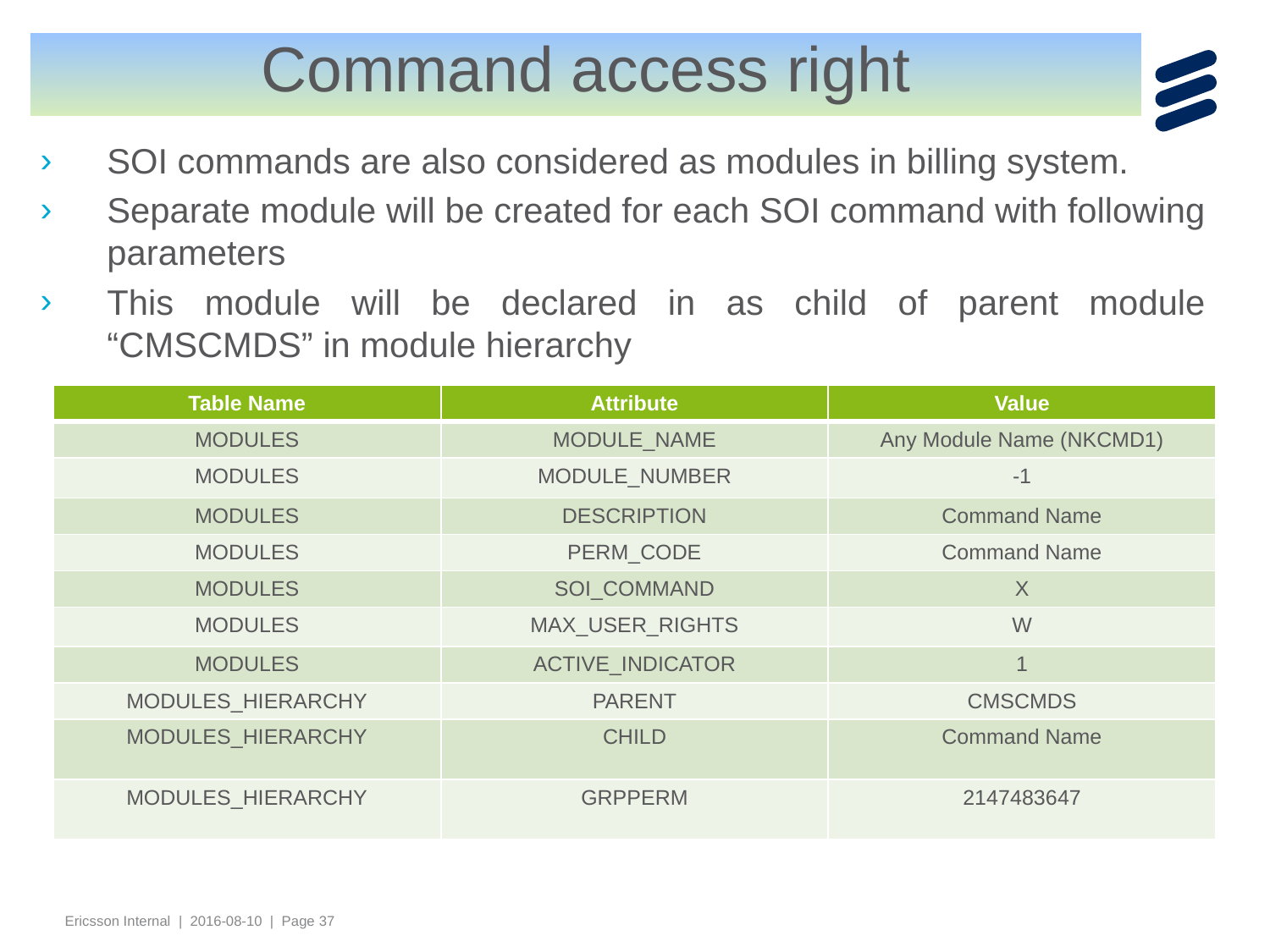

# Command access right
SOI commands are also considered as modules in billing system.
Separate module will be created for each SOI command with following parameters
This module will be declared in as child of parent module “CMSCMDS” in module hierarchy

| Table Name | Attribute | Value |
| --- | --- | --- |
| MODULES | MODULE\_NAME | Any Module Name (NKCMD1) |
| MODULES | MODULE\_NUMBER | -1 |
| MODULES | DESCRIPTION | Command Name |
| MODULES | PERM\_CODE | Command Name |
| MODULES | SOI\_COMMAND | X |
| MODULES | MAX\_USER\_RIGHTS | W |
| MODULES | ACTIVE\_INDICATOR | 1 |
| MODULES\_HIERARCHY | PARENT | CMSCMDS |
| MODULES\_HIERARCHY | CHILD | Command Name |
| MODULES\_HIERARCHY | GRPPERM | 2147483647 |